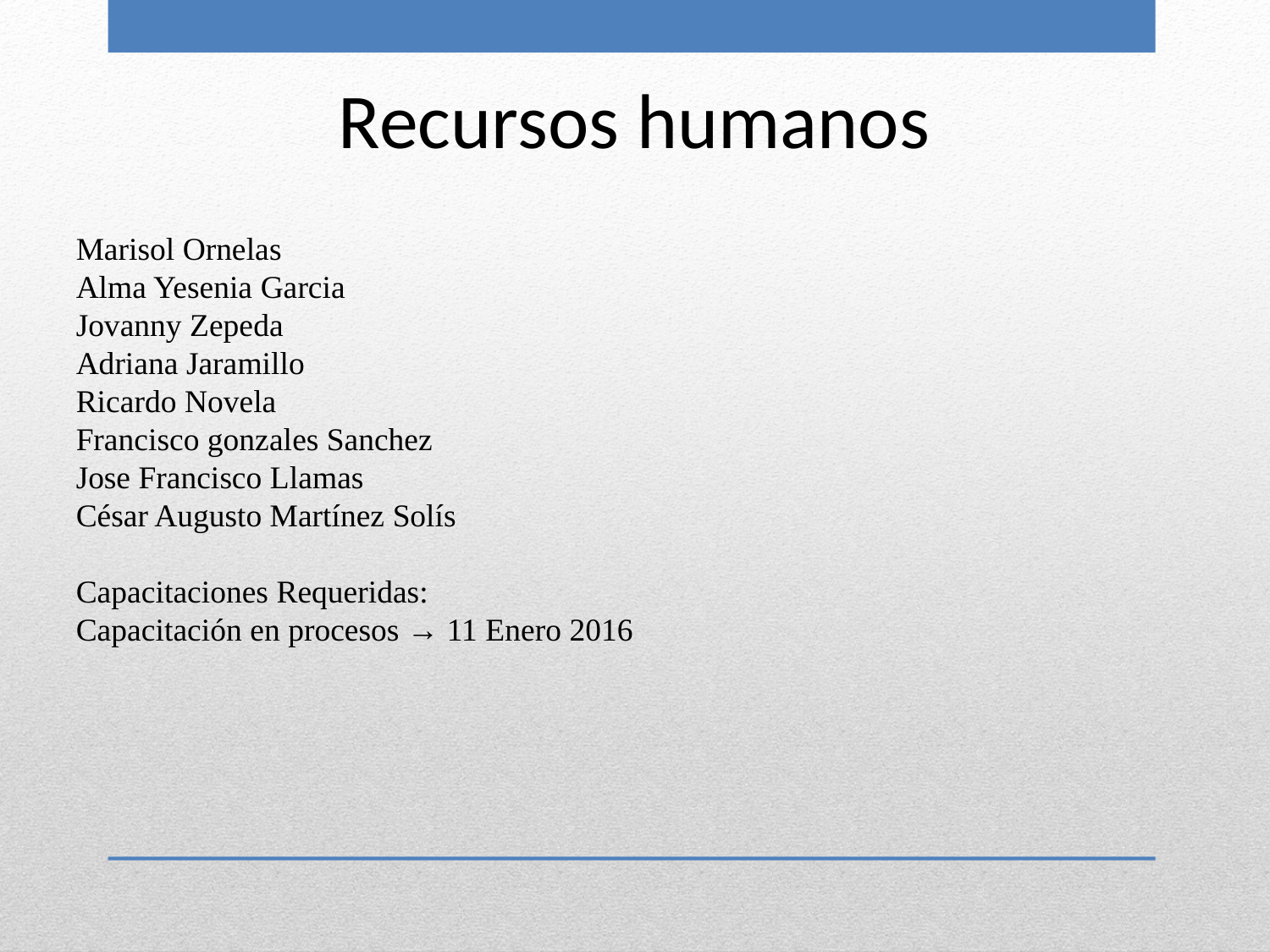

Recursos humanos
Marisol Ornelas
Alma Yesenia Garcia
Jovanny Zepeda
Adriana Jaramillo
Ricardo Novela
Francisco gonzales Sanchez
Jose Francisco Llamas
César Augusto Martínez Solís

Capacitaciones Requeridas:
Capacitación en procesos → 11 Enero 2016